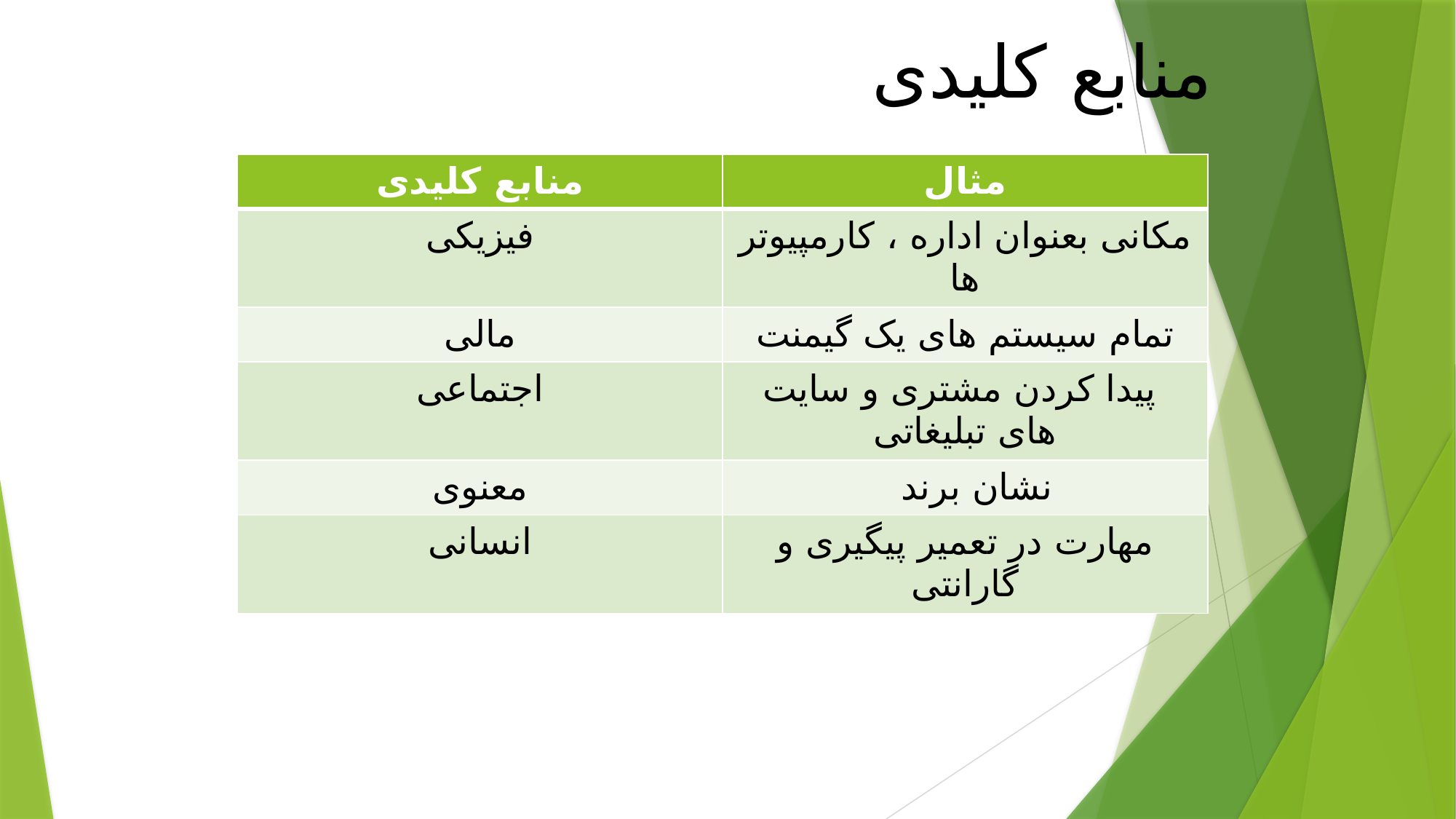

منابع کلیدی
| منابع کلیدی | مثال |
| --- | --- |
| فیزیکی | مکانی بعنوان اداره ، کارمپیوتر ها |
| مالی | تمام سیستم های یک گیمنت |
| اجتماعی | پیدا کردن مشتری و سایت های تبلیغاتی |
| معنوی | نشان برند |
| انسانی | مهارت در تعمیر پیگیری و گارانتی |